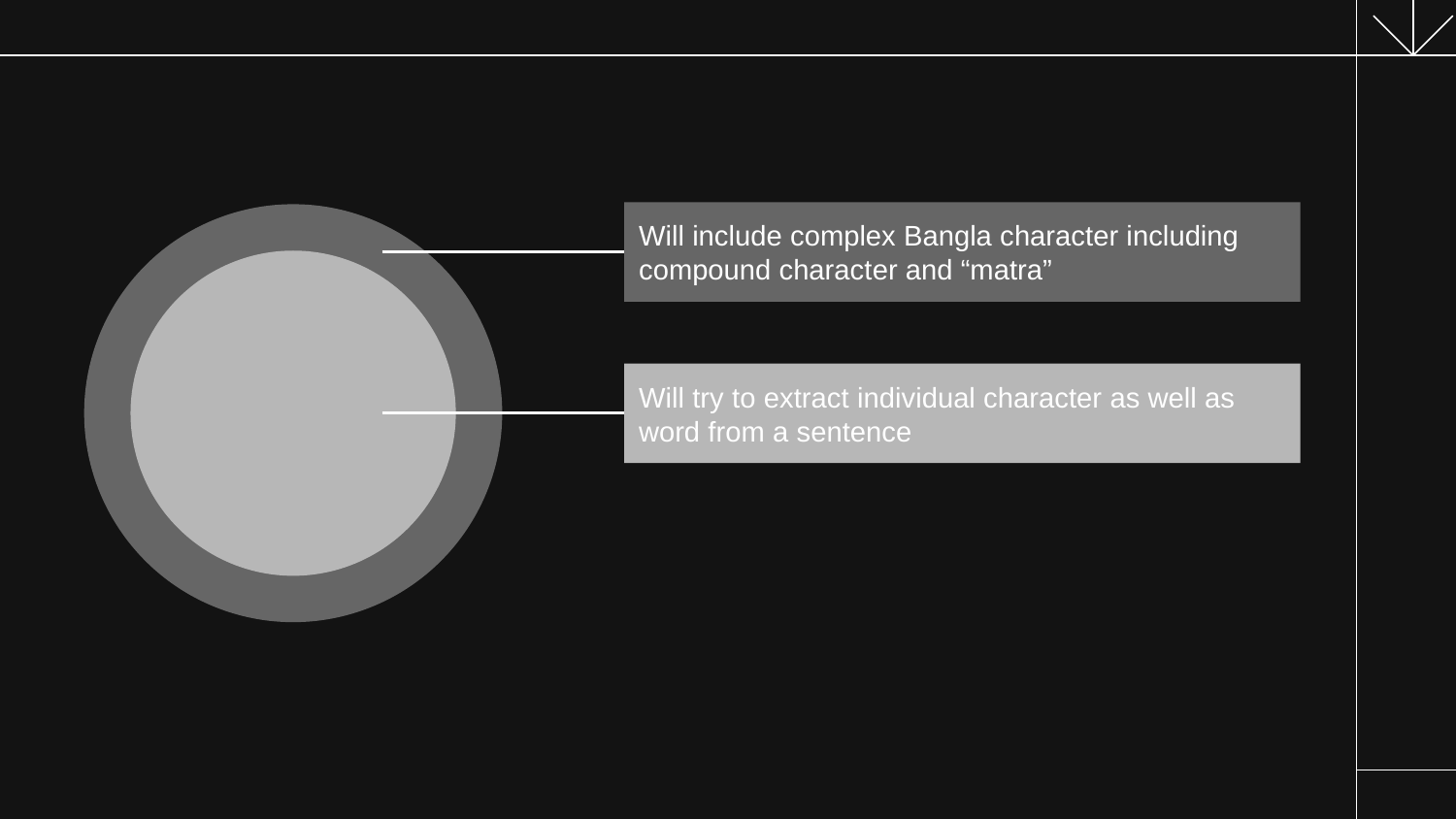

Will include complex Bangla character including compound character and “matra”

Will try to extract individual character as well as word from a sentence